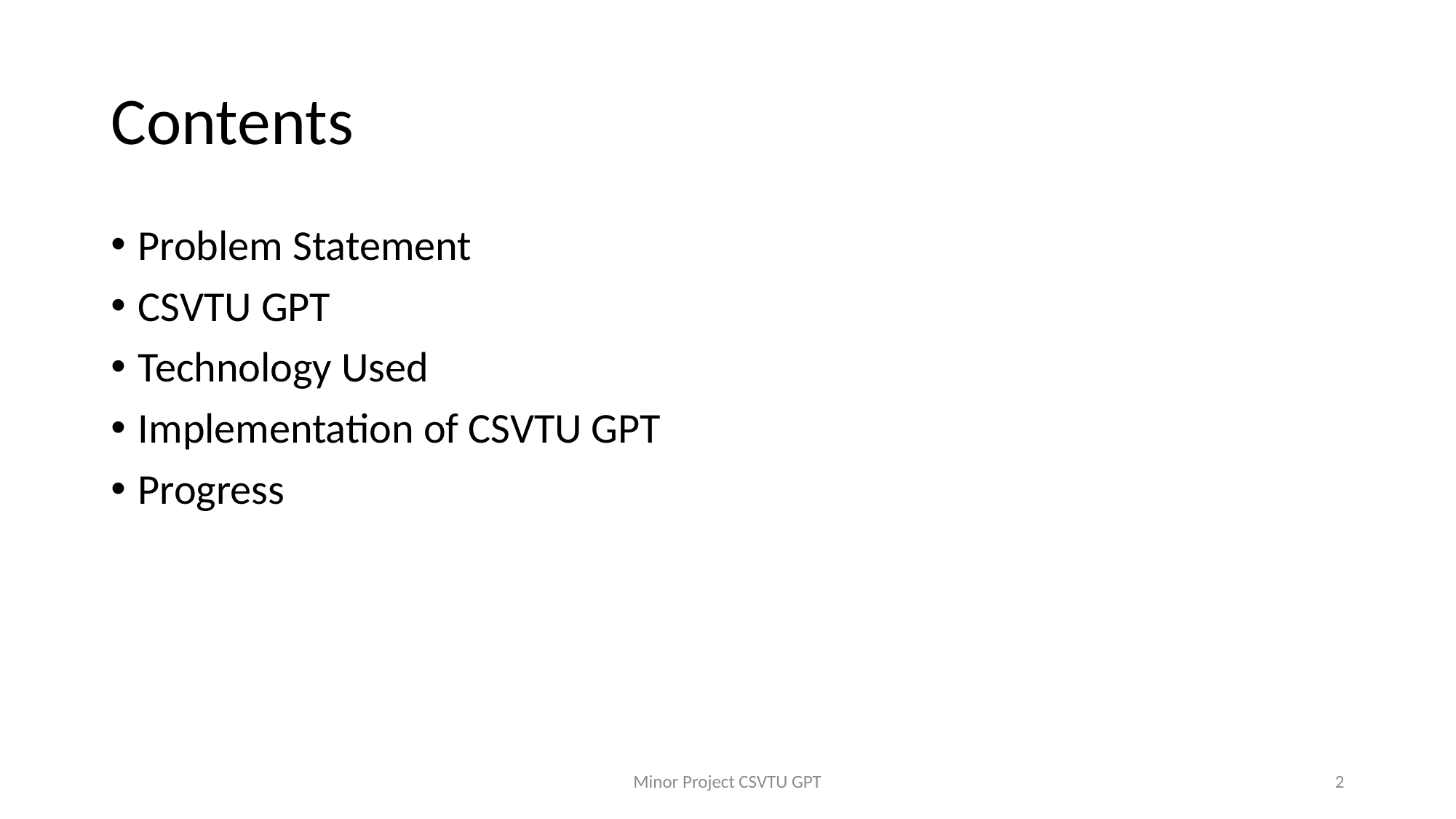

# Contents
Problem Statement
CSVTU GPT
Technology Used
Implementation of CSVTU GPT
Progress

Minor Project CSVTU GPT
2